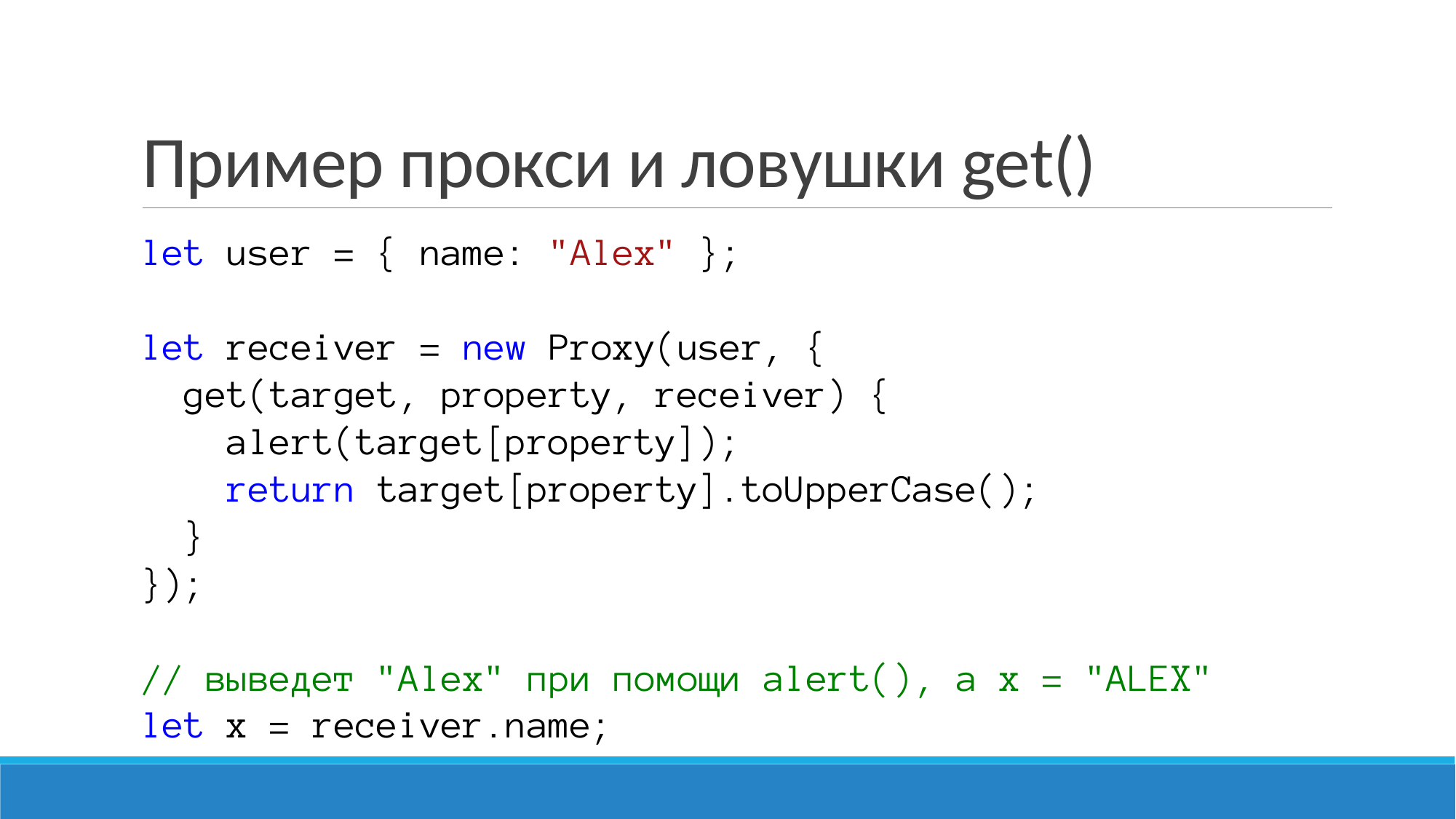

# Пример прокси и ловушки get()
let user = { name: "Alex" };

let receiver = new Proxy(user, {
  get(target, property, receiver) {
    alert(target[property]);
    return target[property].toUpperCase();
  }
});

// выведет "Alex" при помощи alert(), а x = "ALEX"
let x = receiver.name;